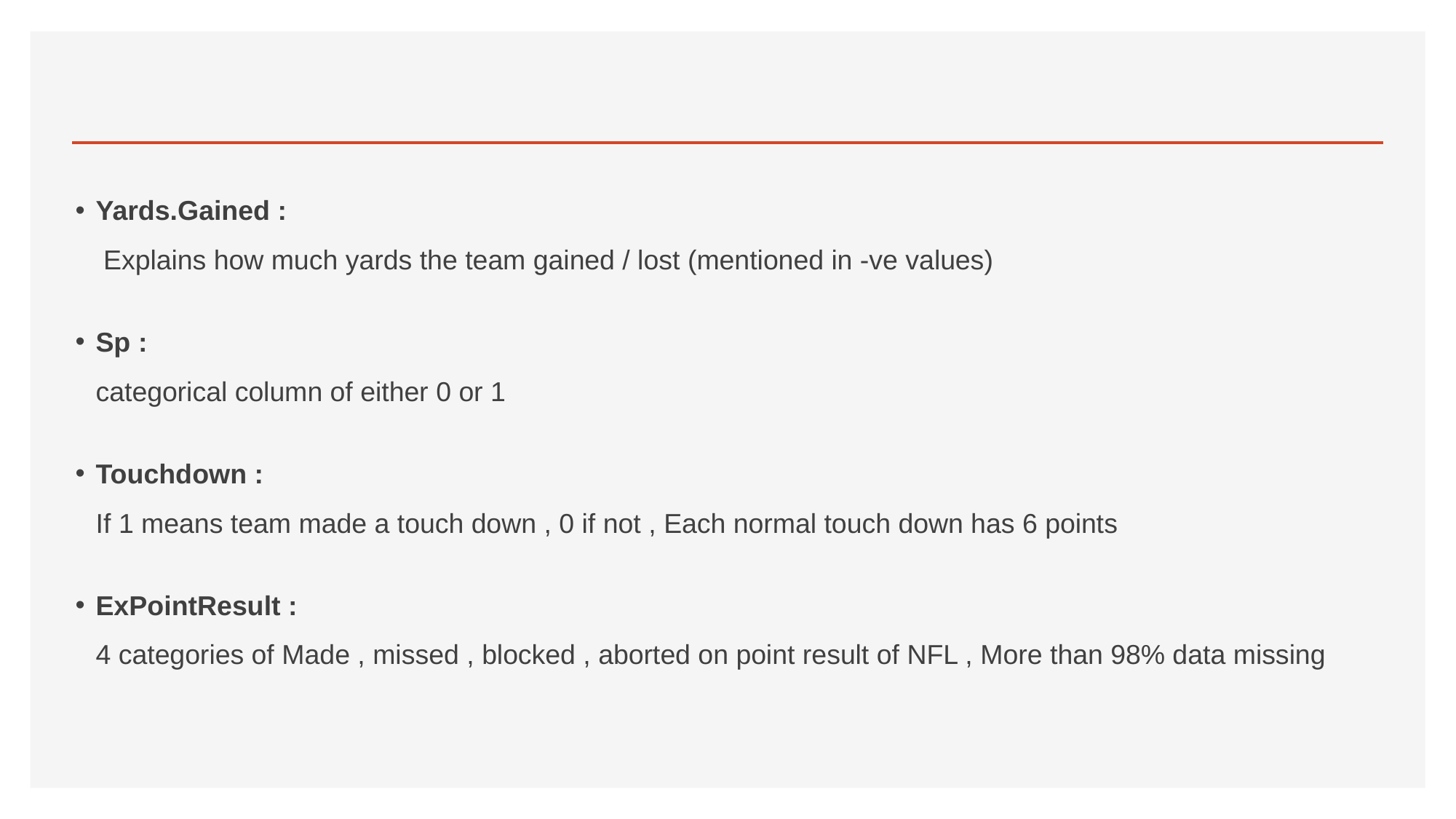

#
Yards.Gained :
 Explains how much yards the team gained / lost (mentioned in -ve values)
Sp :
categorical column of either 0 or 1
Touchdown :
If 1 means team made a touch down , 0 if not , Each normal touch down has 6 points
ExPointResult :
4 categories of Made , missed , blocked , aborted on point result of NFL , More than 98% data missing